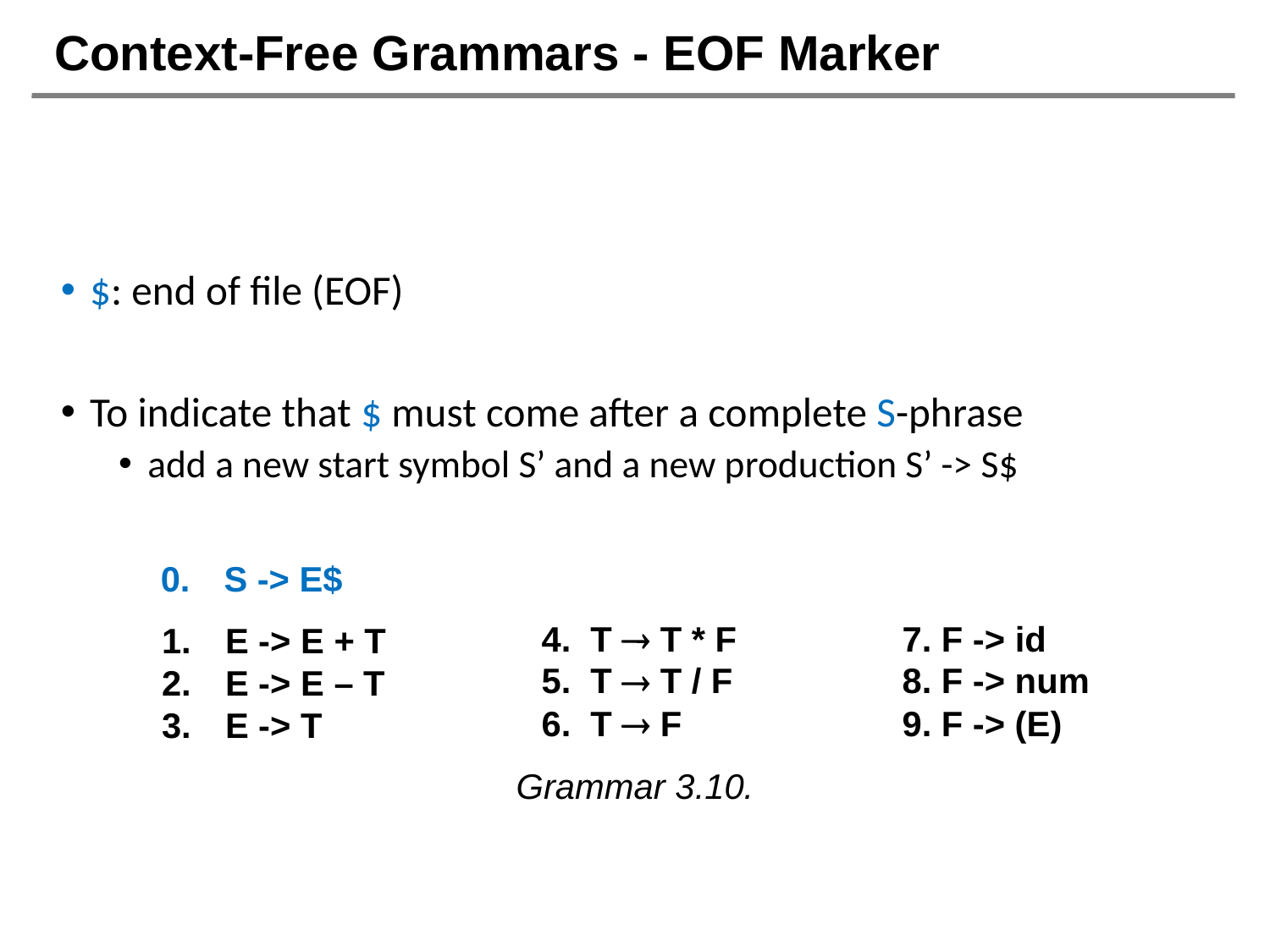

# Context-Free Grammars - EOF Marker
$: end of file (EOF)

To indicate that $ must come after a complete S-phrase
add a new start symbol S’ and a new production S’ -> S$
0.    S -> E$
4.  T → T * F
5.  T → T / F
6.  T → F
7. F -> id
8. F -> num
9. F -> (E)
E -> E + T
E -> E – T
E -> T
Grammar 3.10.